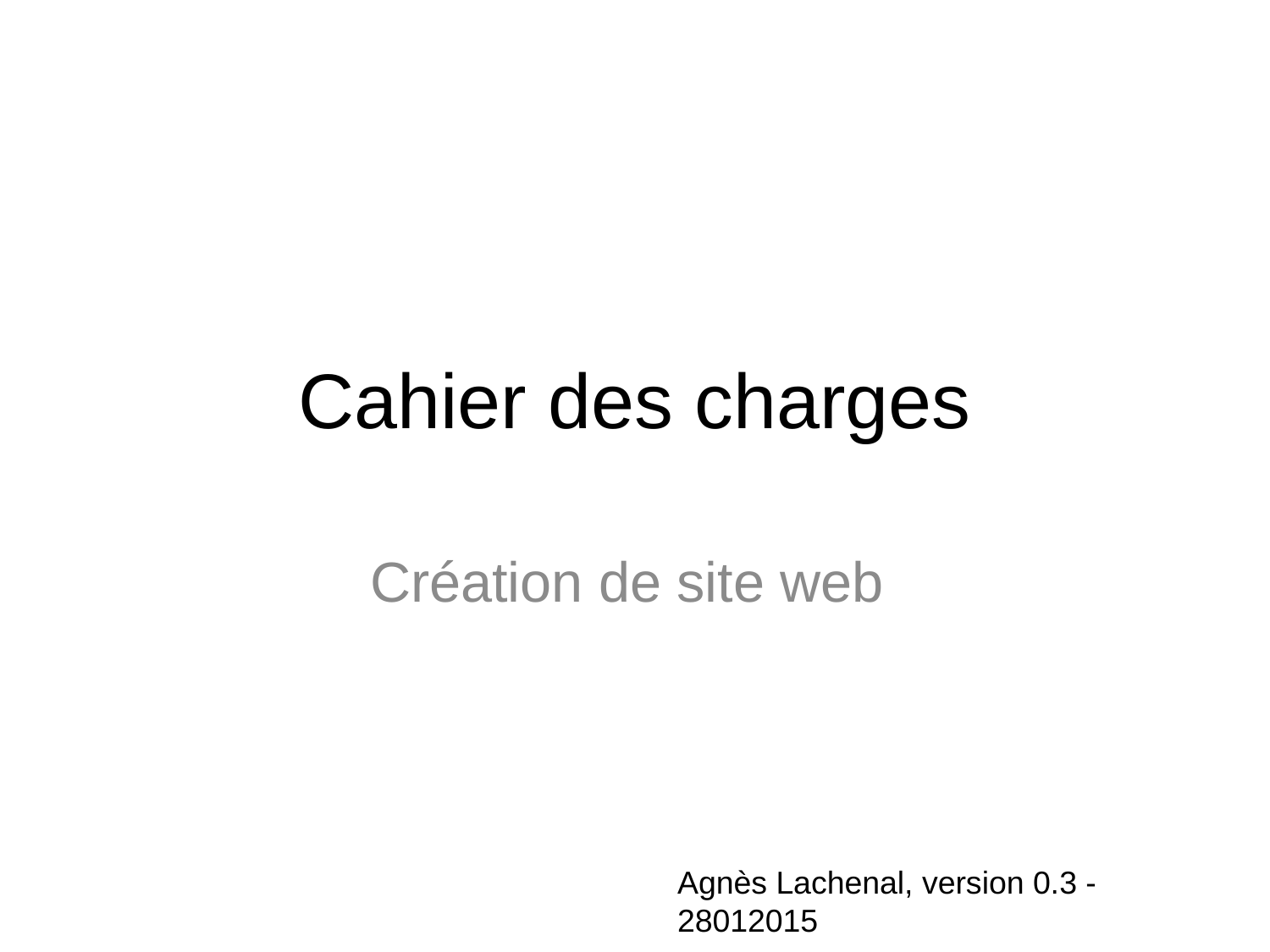

# Cahier des charges
Création de site web
Agnès Lachenal, version 0.3 - 28012015